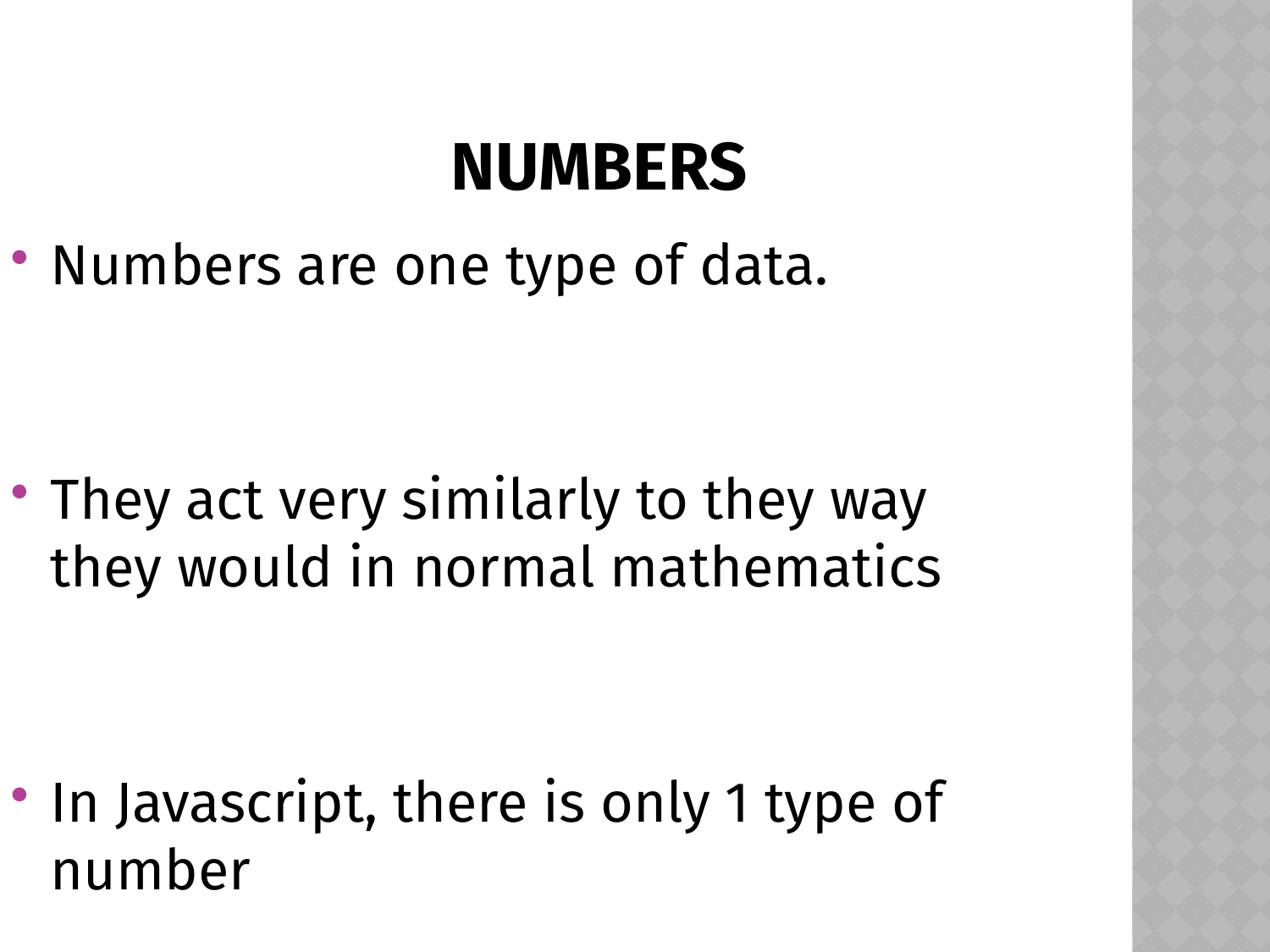

# Numbers
Numbers are one type of data.

They act very similarly to they way they would in normal mathematics

In Javascript, there is only 1 type of number